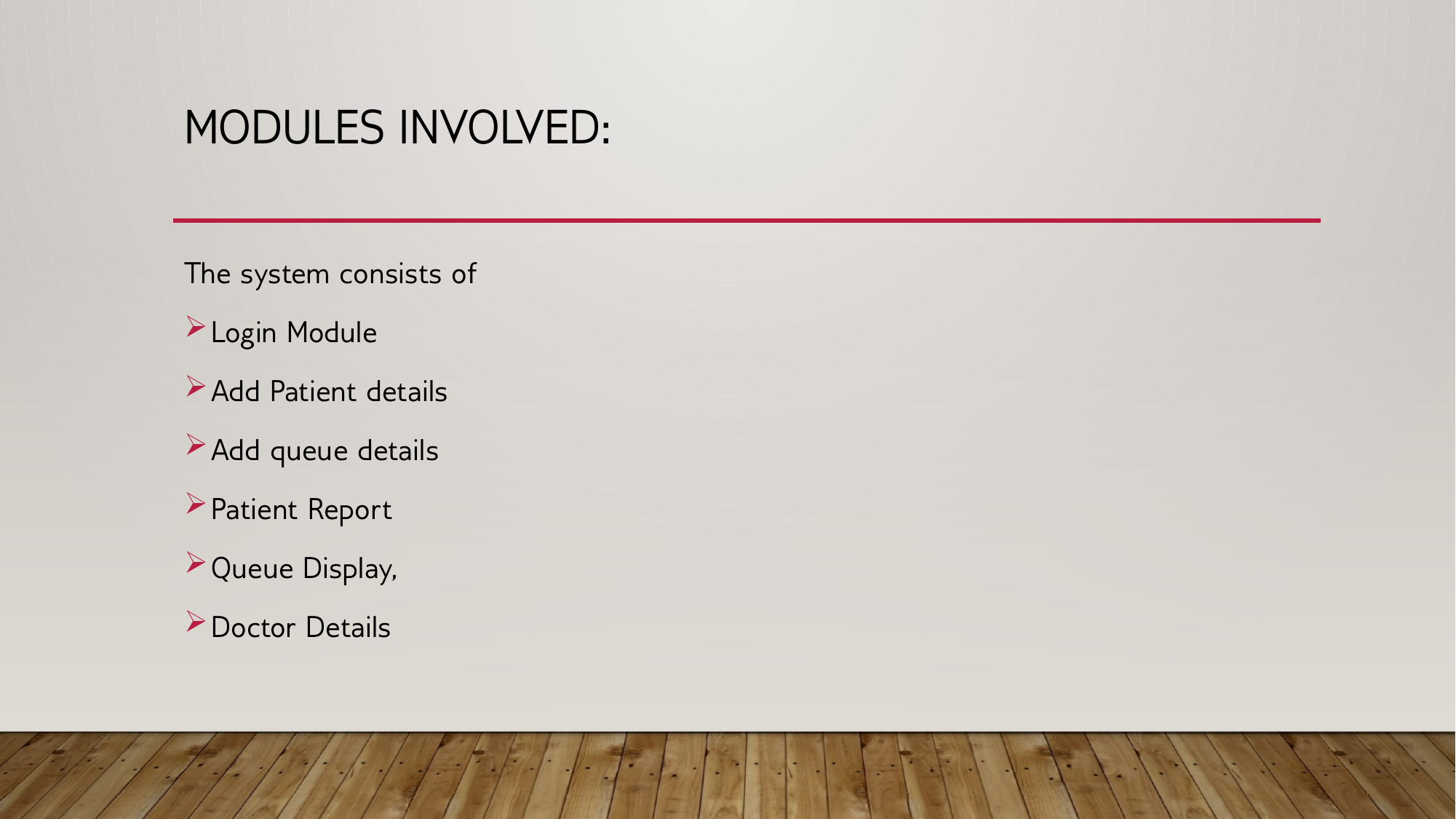

# Modules Involved:
The system consists of
Login Module
Add Patient details
Add queue details
Patient Report
Queue Display,
Doctor Details